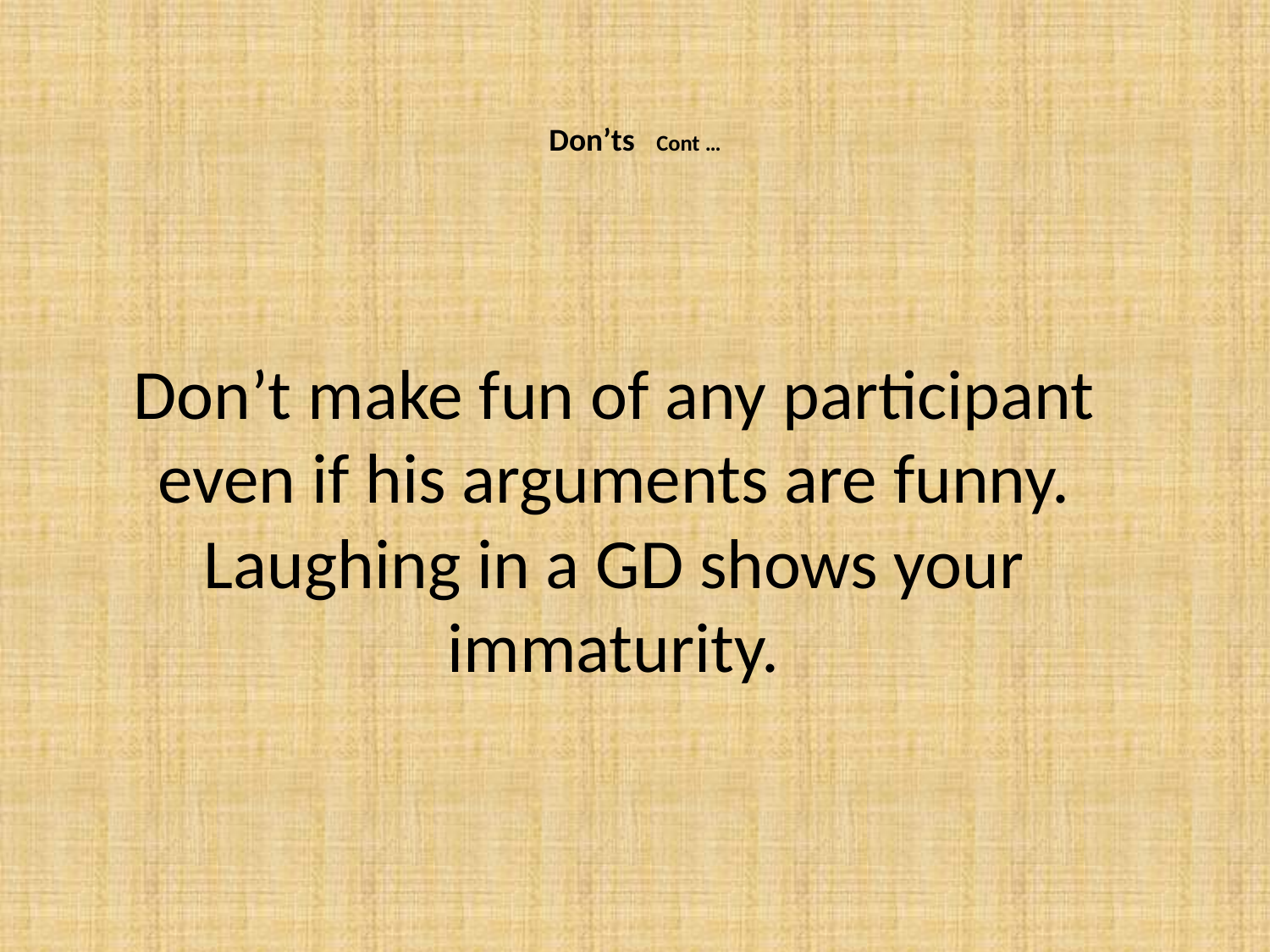

# Don’ts   Cont …

Don’t make fun of any participant even if his arguments are funny. Laughing in a GD shows your immaturity.